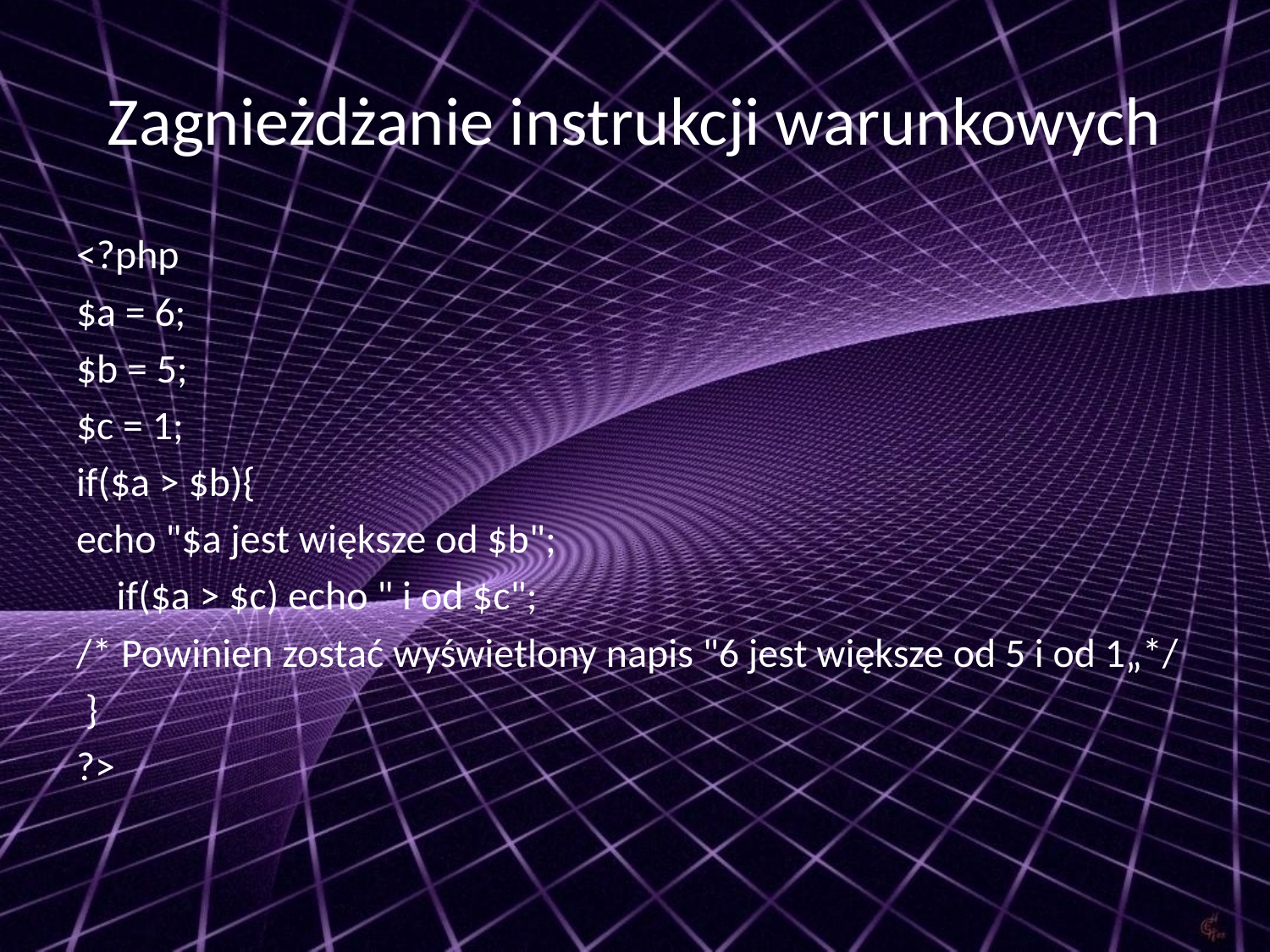

# Zagnieżdżanie instrukcji warunkowych
<?php
$a = 6;
$b = 5;
$c = 1;
if($a > $b){
echo "$a jest większe od $b";
	if($a > $c) echo " i od $c";
/* Powinien zostać wyświetlony napis "6 jest większe od 5 i od 1„*/
 }
?>